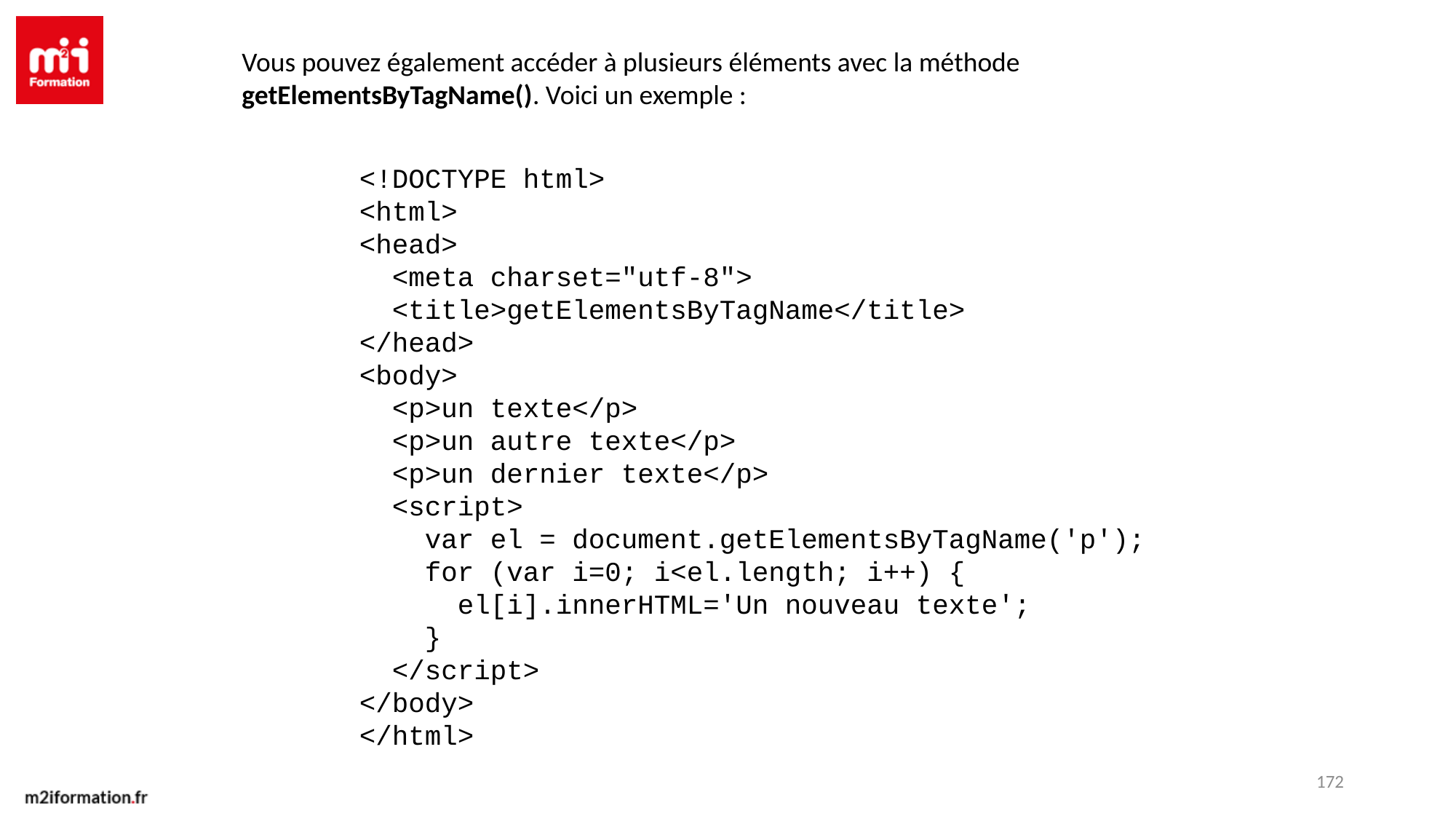

Vous pouvez également accéder à plusieurs éléments avec la méthode  getElementsByTagName(). Voici un exemple :
<!DOCTYPE html>
<html>
<head>
  <meta charset="utf-8">
  <title>getElementsByTagName</title>
</head>
<body>
  <p>un texte</p>
  <p>un autre texte</p>
  <p>un dernier texte</p>
  <script>
    var el = document.getElementsByTagName('p');
    for (var i=0; i<el.length; i++) {
      el[i].innerHTML='Un nouveau texte';
    }
  </script>
</body>
</html>
172